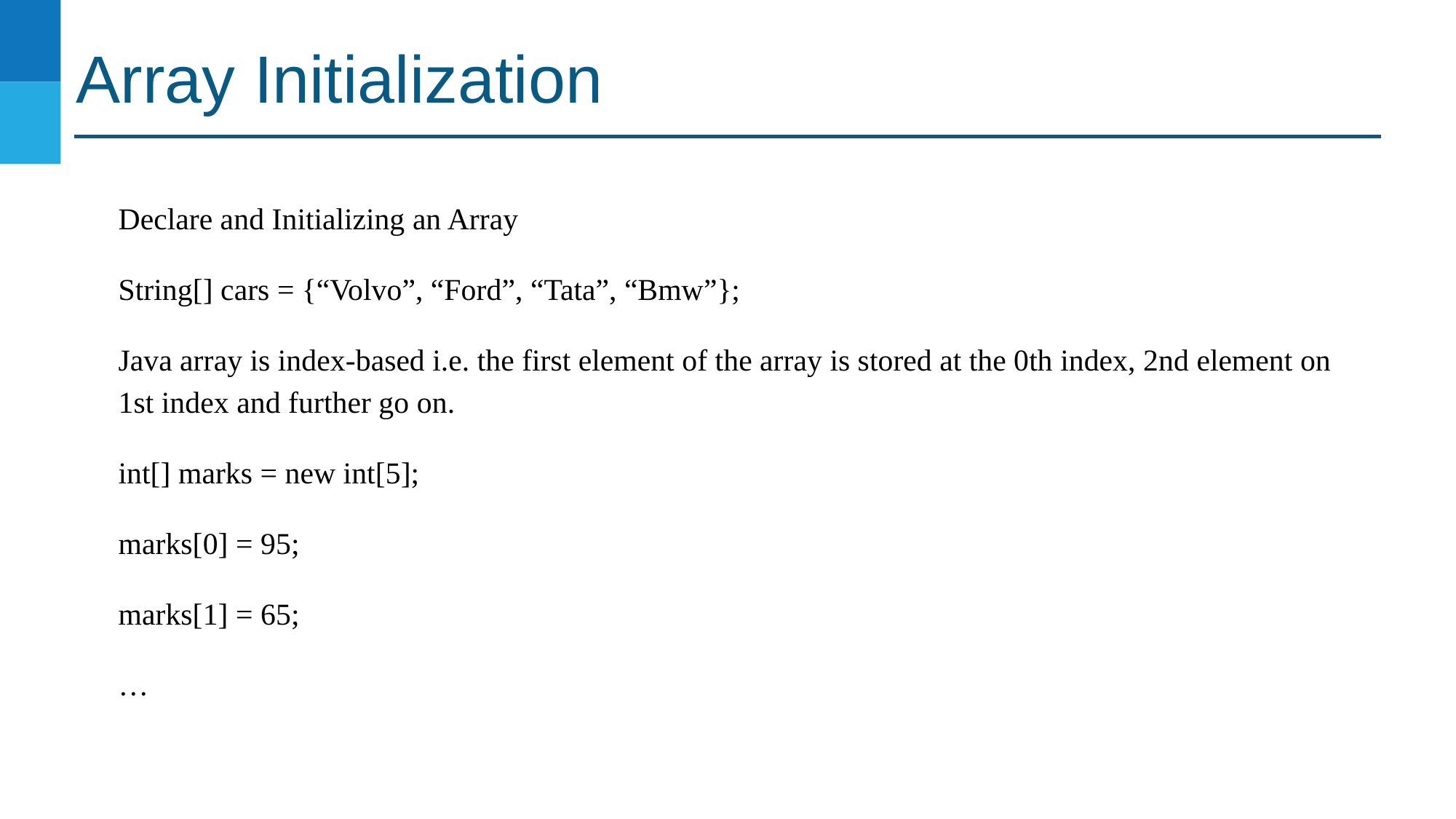

# Array Initialization
Declare and Initializing an Array
String[] cars = {“Volvo”, “Ford”, “Tata”, “Bmw”};
Java array is index-based i.e. the first element of the array is stored at the 0th index, 2nd element on 1st index and further go on.
int[] marks = new int[5];
marks[0] = 95;
marks[1] = 65;
…